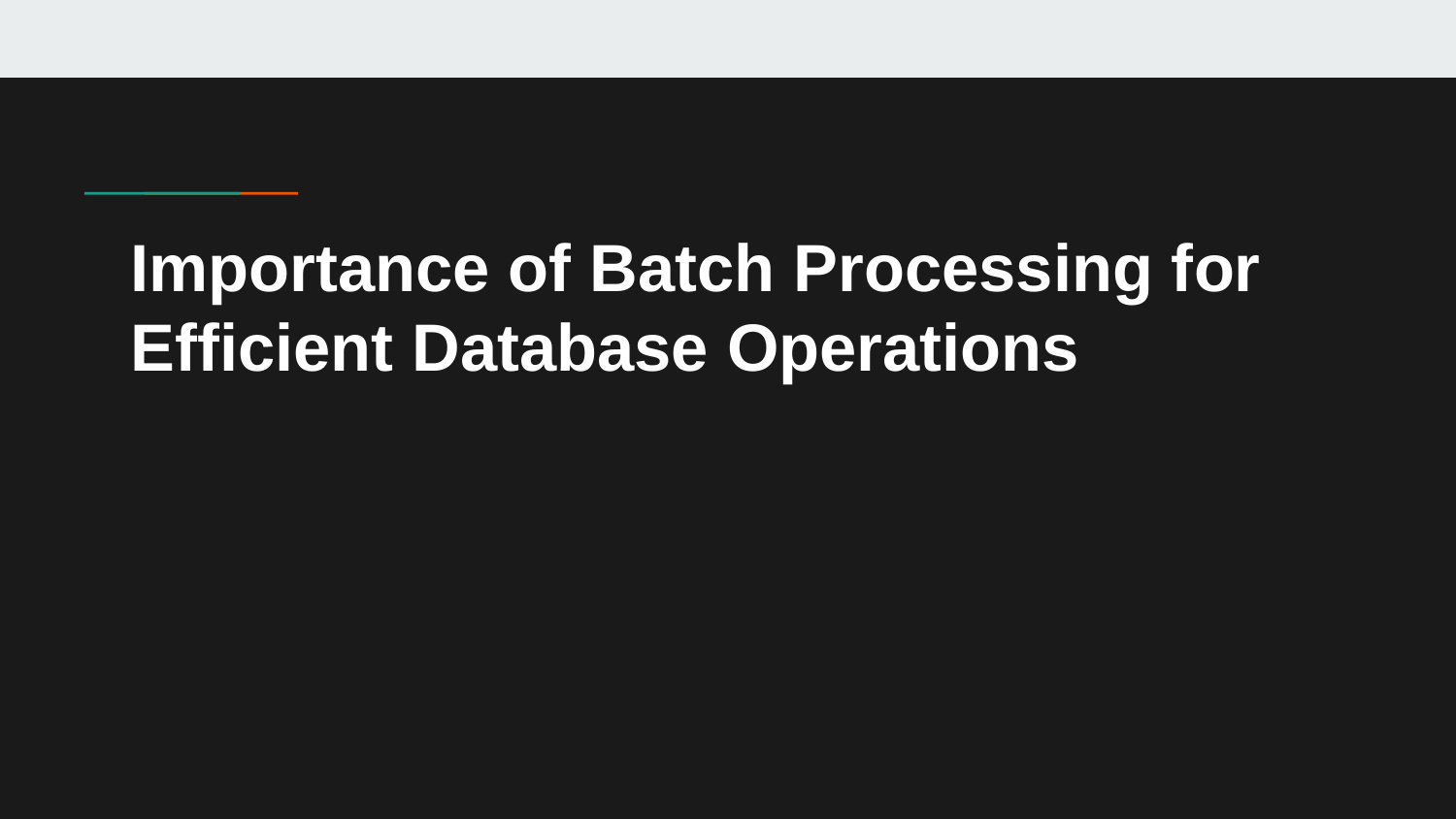

# Importance of Batch Processing for Efficient Database Operations